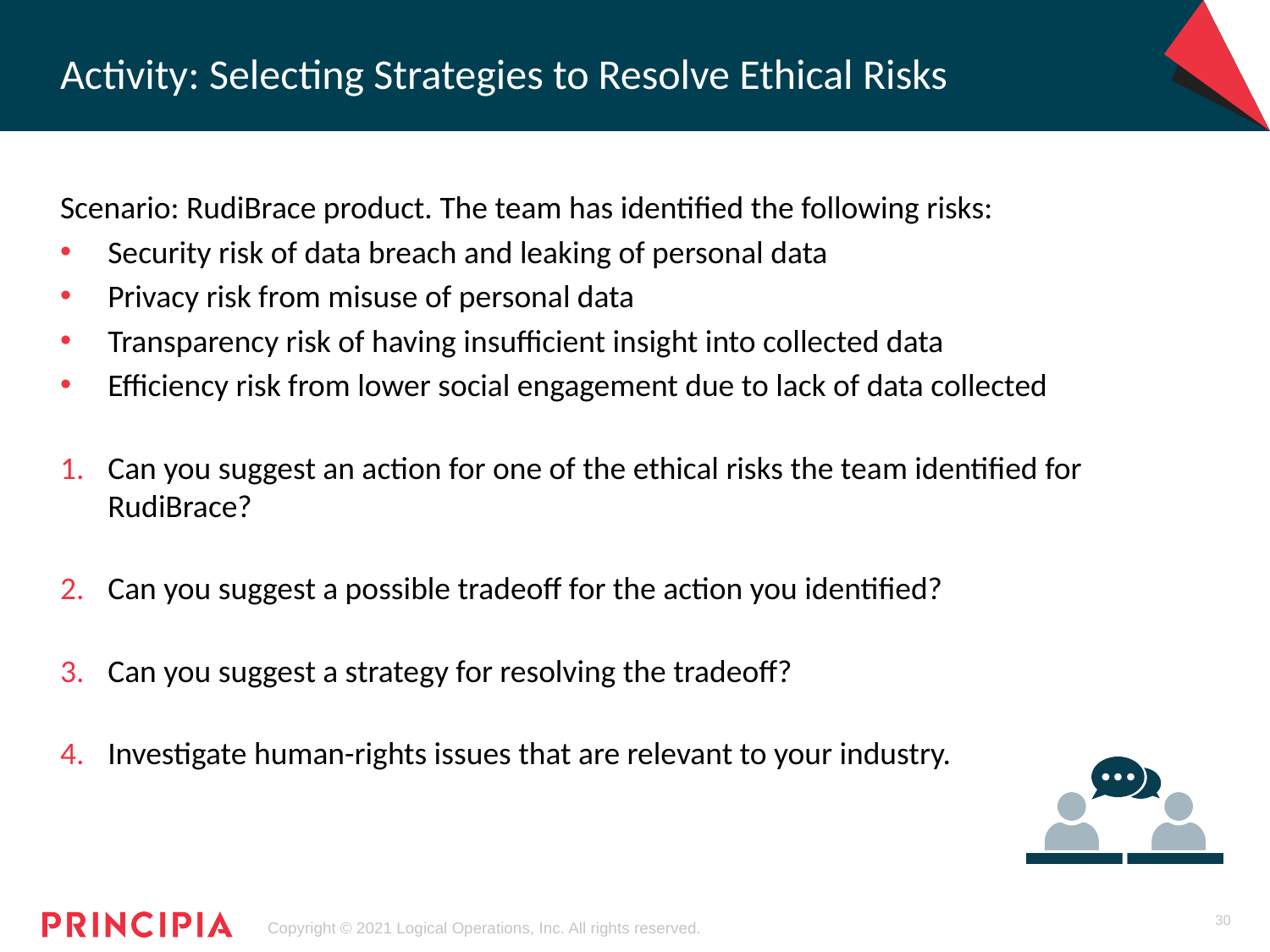

# Activity: Selecting Strategies to Resolve Ethical Risks
Scenario: RudiBrace product. The team has identified the following risks:
Security risk of data breach and leaking of personal data
Privacy risk from misuse of personal data
Transparency risk of having insufficient insight into collected data
Efficiency risk from lower social engagement due to lack of data collected
Can you suggest an action for one of the ethical risks the team identified for RudiBrace?
Can you suggest a possible tradeoff for the action you identified?
Can you suggest a strategy for resolving the tradeoff?
Investigate human-rights issues that are relevant to your industry.
30